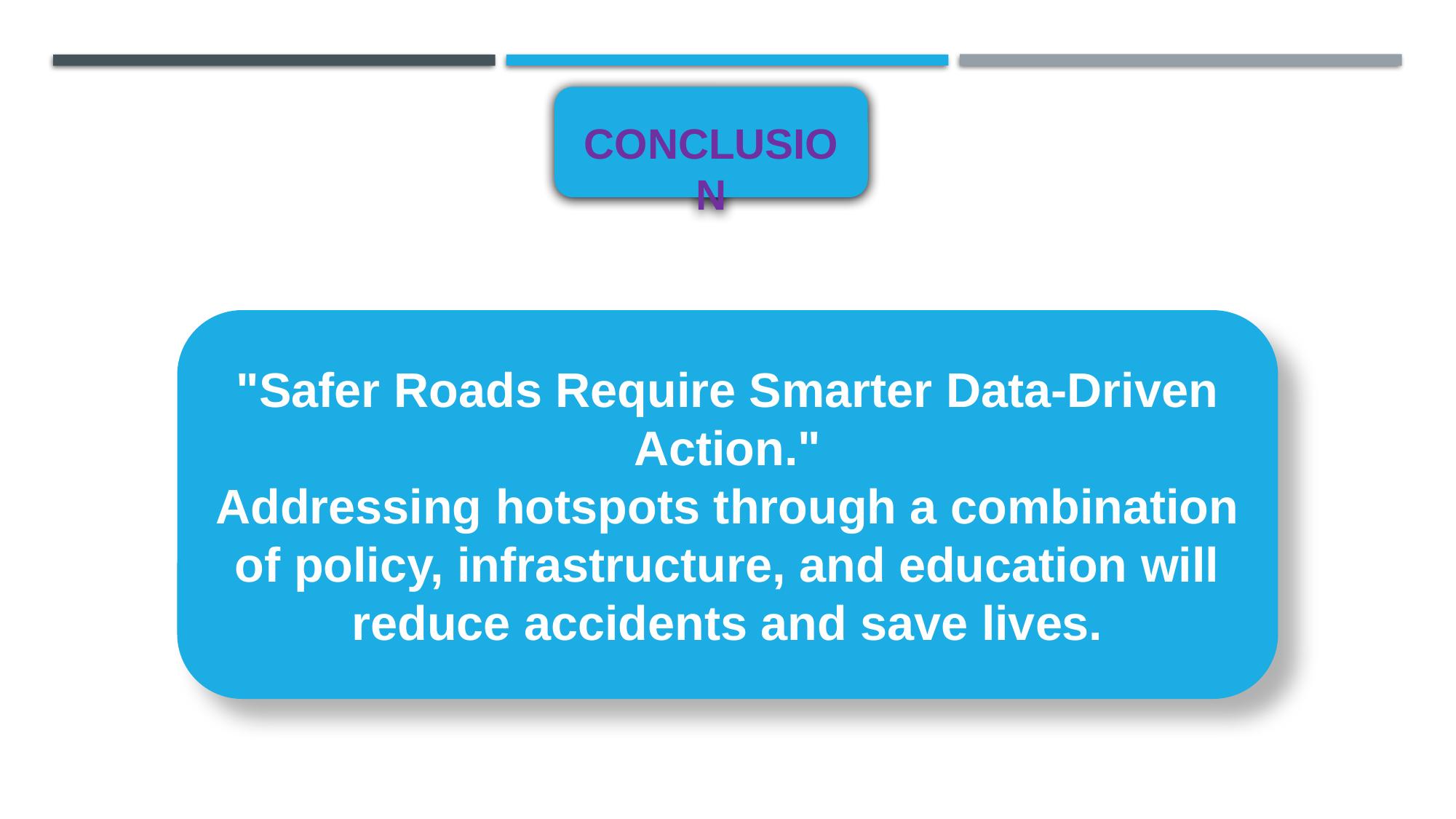

#
 Conclusion
"Safer Roads Require Smarter Data-Driven Action."
Addressing hotspots through a combination of policy, infrastructure, and education will reduce accidents and save lives.